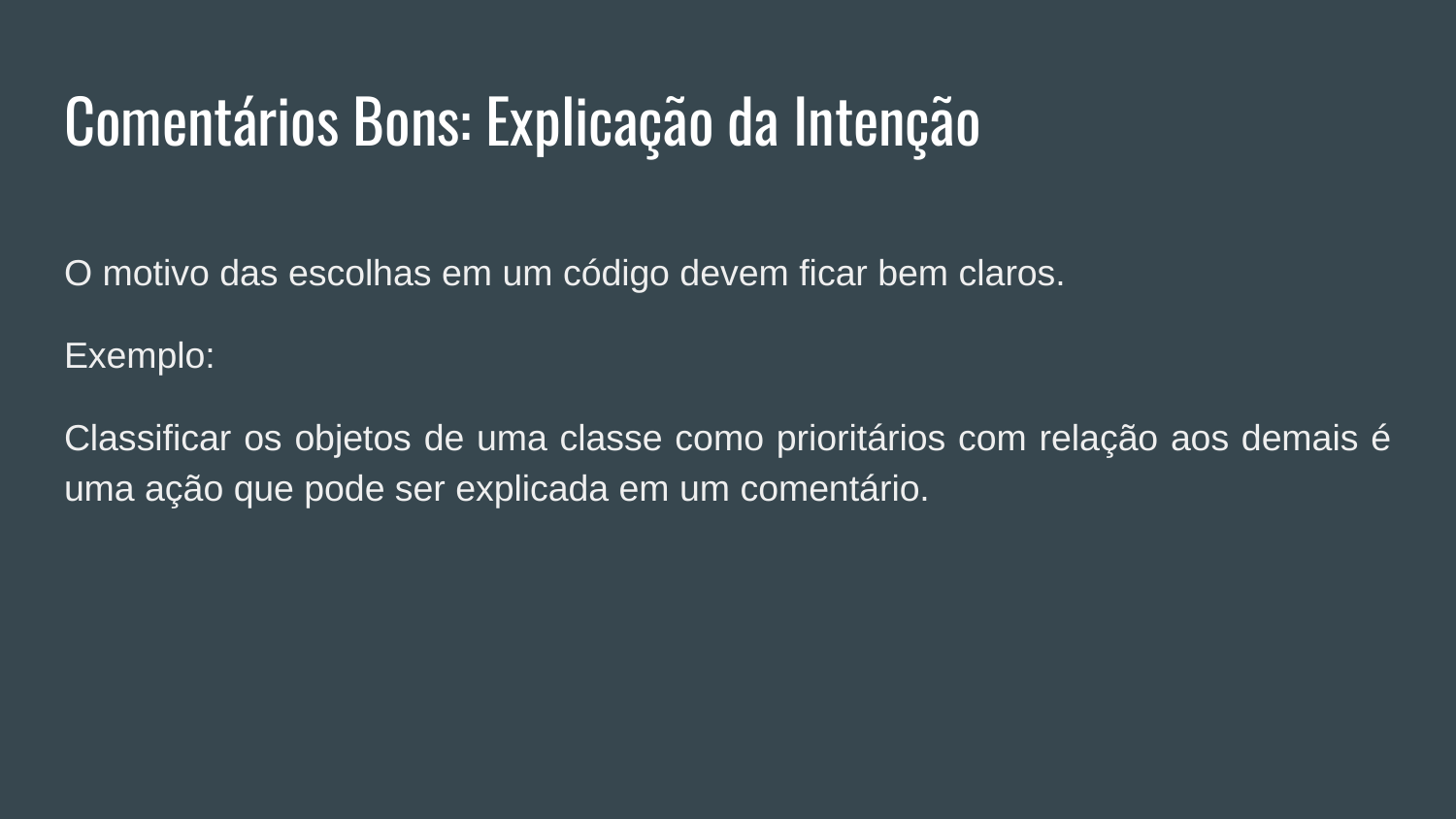

# Comentários Bons: Explicação da Intenção

O motivo das escolhas em um código devem ficar bem claros.
Exemplo:
Classificar os objetos de uma classe como prioritários com relação aos demais é uma ação que pode ser explicada em um comentário.